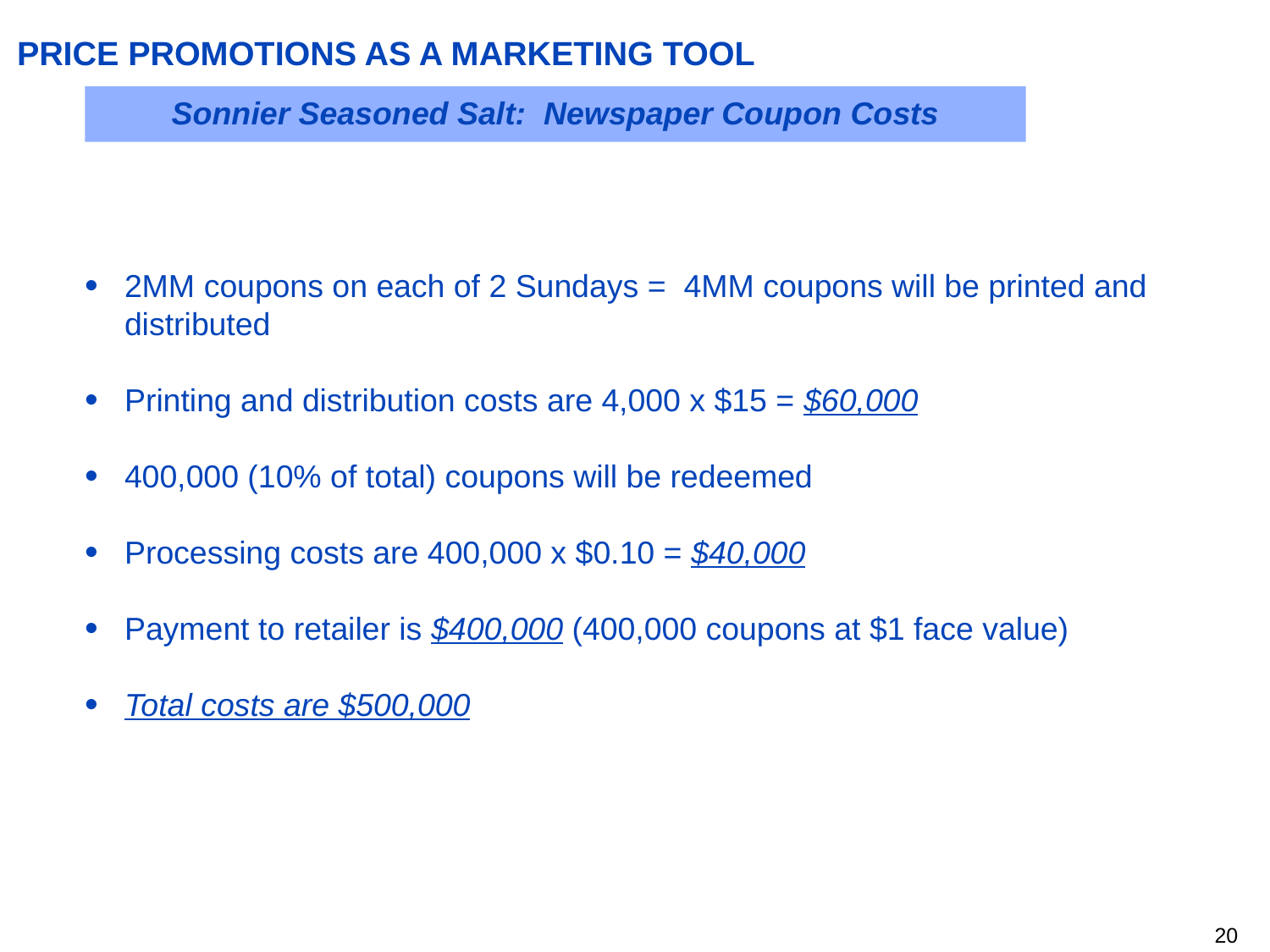

PRICE PROMOTIONS AS A MARKETING TOOL
Sonnier Seasoned Salt:  Newspaper Coupon Costs
2MM coupons on each of 2 Sundays =  4MM coupons will be printed and distributed

Printing and distribution costs are 4,000 x $15 = $60,000

400,000 (10% of total) coupons will be redeemed

Processing costs are 400,000 x $0.10 = $40,000

Payment to retailer is $400,000 (400,000 coupons at $1 face value)

Total costs are $500,000

20